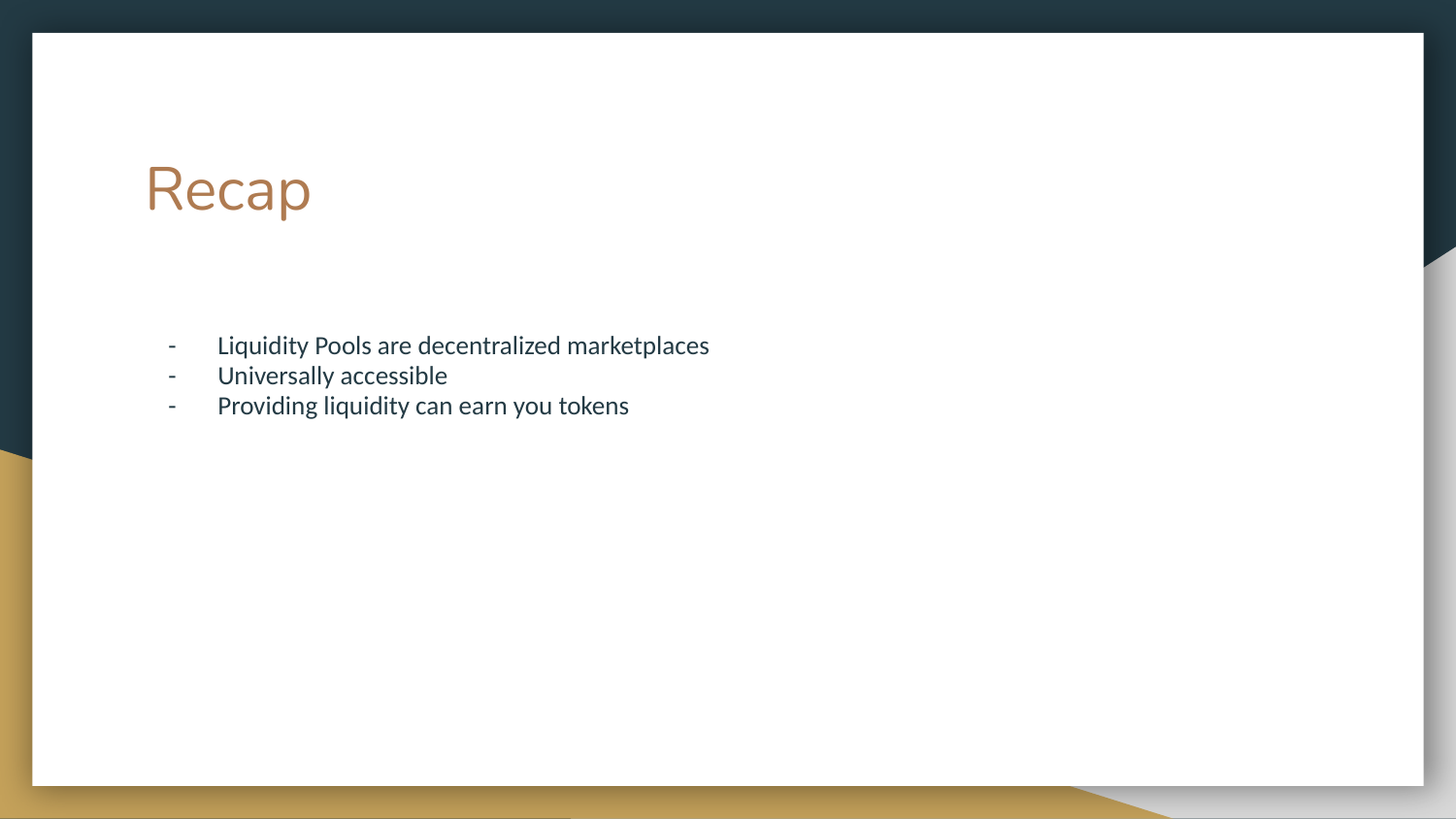

# Recap
Liquidity Pools are decentralized marketplaces
Universally accessible
Providing liquidity can earn you tokens